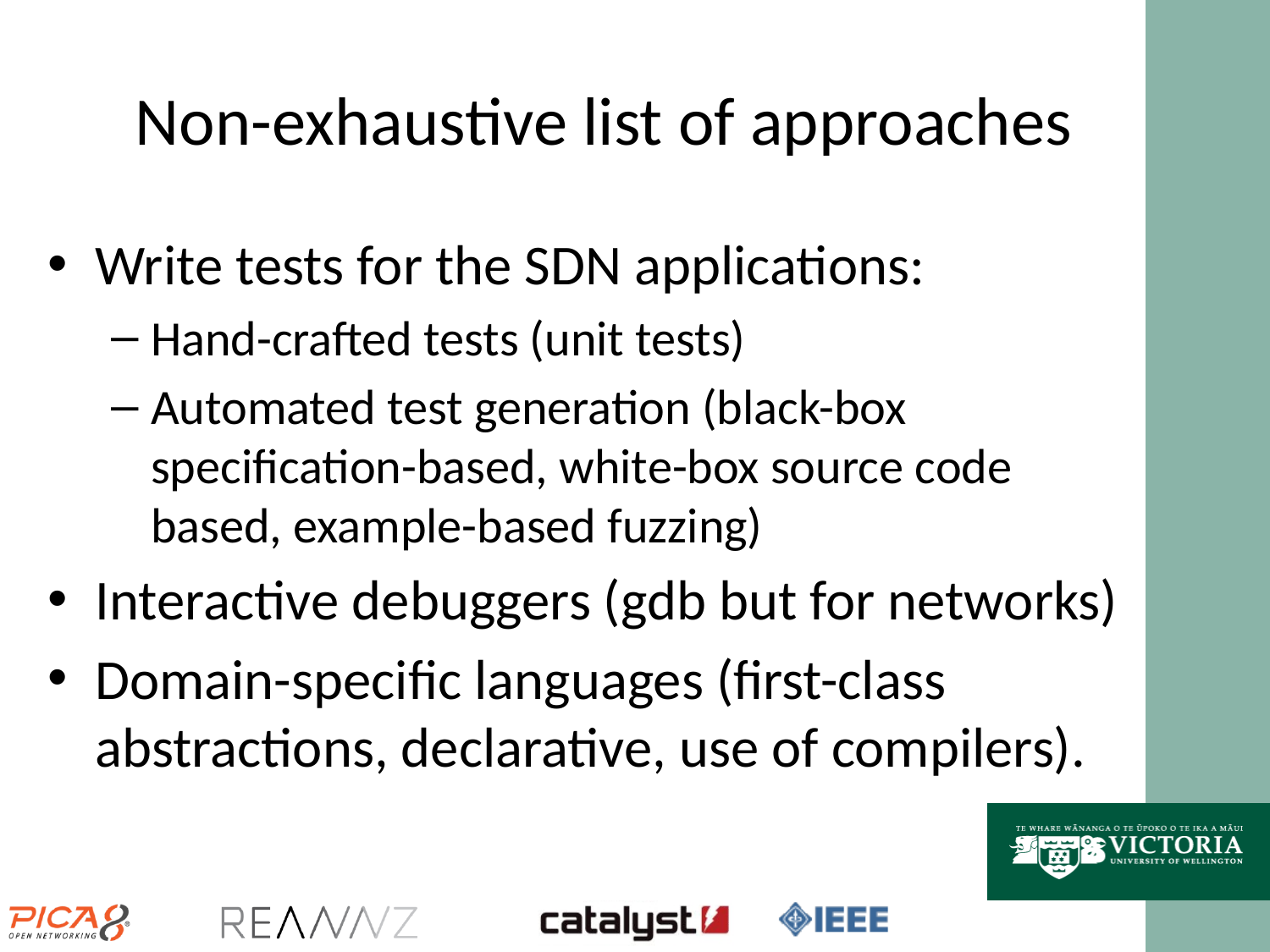

# Non-exhaustive list of approaches
Write tests for the SDN applications:
Hand-crafted tests (unit tests)
Automated test generation (black-box specification-based, white-box source code based, example-based fuzzing)
Interactive debuggers (gdb but for networks)
Domain-specific languages (first-class abstractions, declarative, use of compilers).